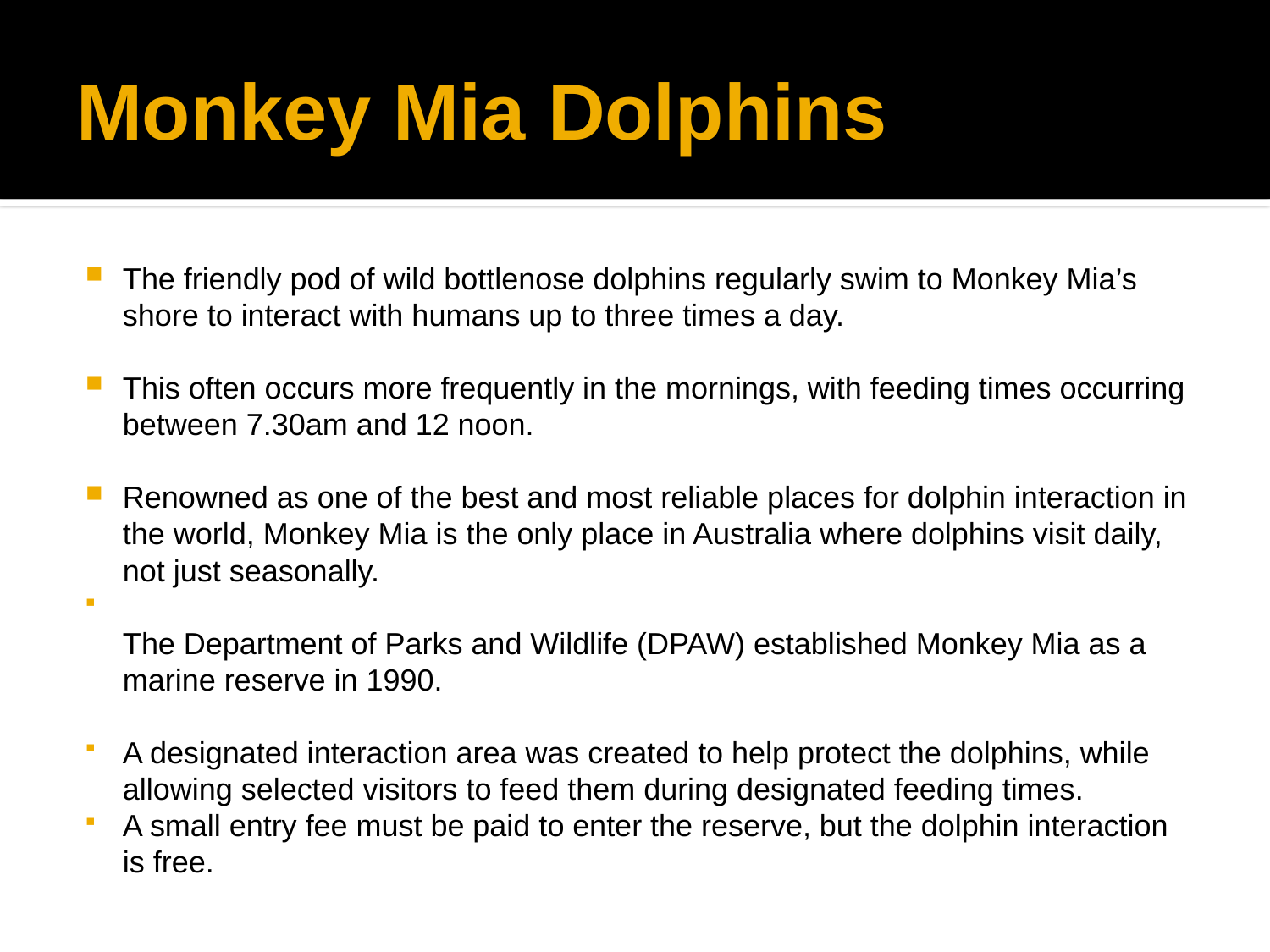

# Monkey Mia Dolphins
The friendly pod of wild bottlenose dolphins regularly swim to Monkey Mia’s shore to interact with humans up to three times a day.

This often occurs more frequently in the mornings, with feeding times occurring between 7.30am and 12 noon.

Renowned as one of the best and most reliable places for dolphin interaction in the world, Monkey Mia is the only place in Australia where dolphins visit daily, not just seasonally.
The Department of Parks and Wildlife (DPAW) established Monkey Mia as a marine reserve in 1990.

A designated interaction area was created to help protect the dolphins, while allowing selected visitors to feed them during designated feeding times.
A small entry fee must be paid to enter the reserve, but the dolphin interaction is free.